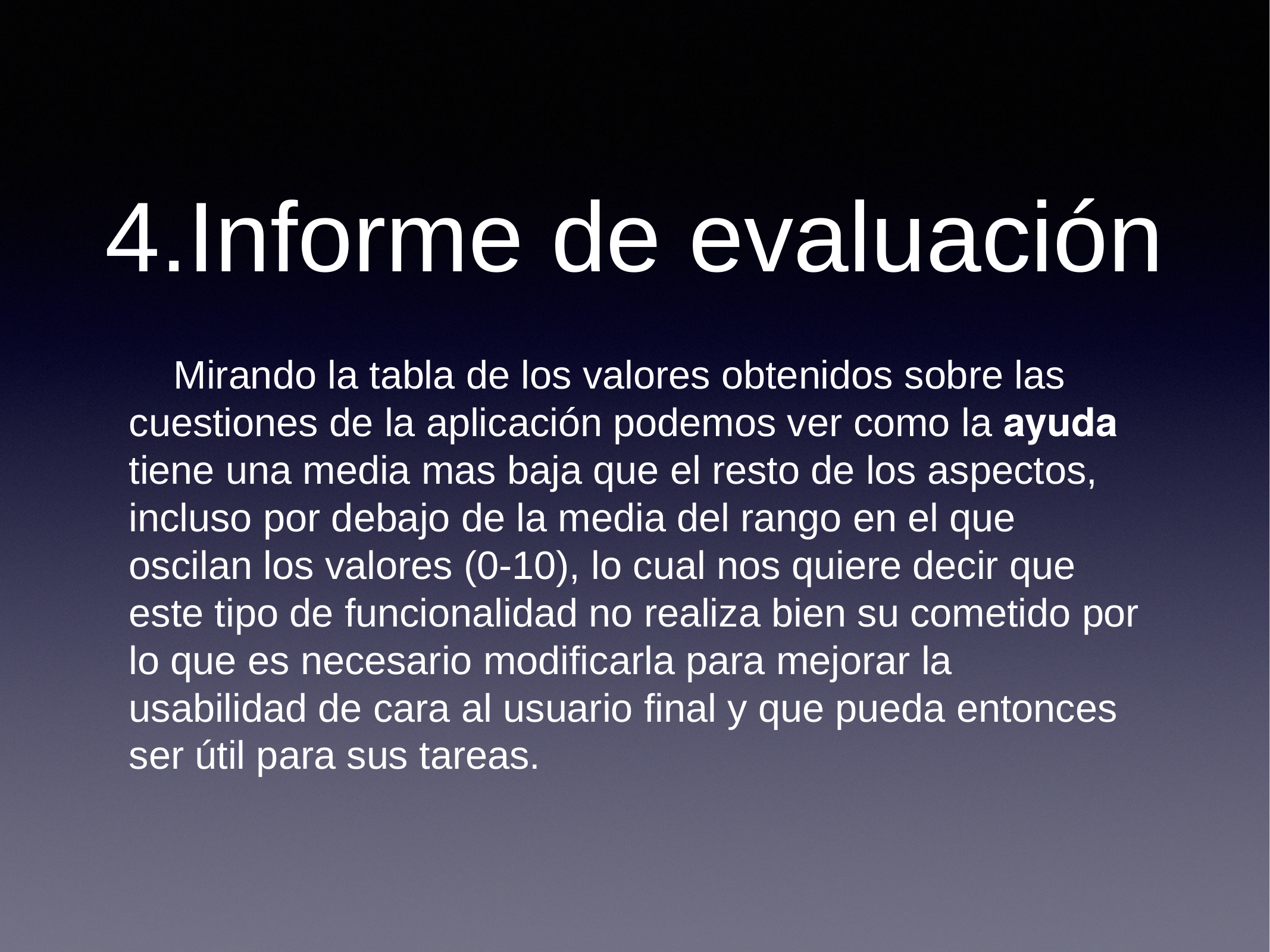

# 4.Informe de evaluación

Mirando la tabla de los valores obtenidos sobre las cuestiones de la aplicación podemos ver como la ayuda tiene una media mas baja que el resto de los aspectos, incluso por debajo de la media del rango en el que oscilan los valores (0-10), lo cual nos quiere decir que este tipo de funcionalidad no realiza bien su cometido por lo que es necesario modificarla para mejorar la usabilidad de cara al usuario final y que pueda entonces ser útil para sus tareas.